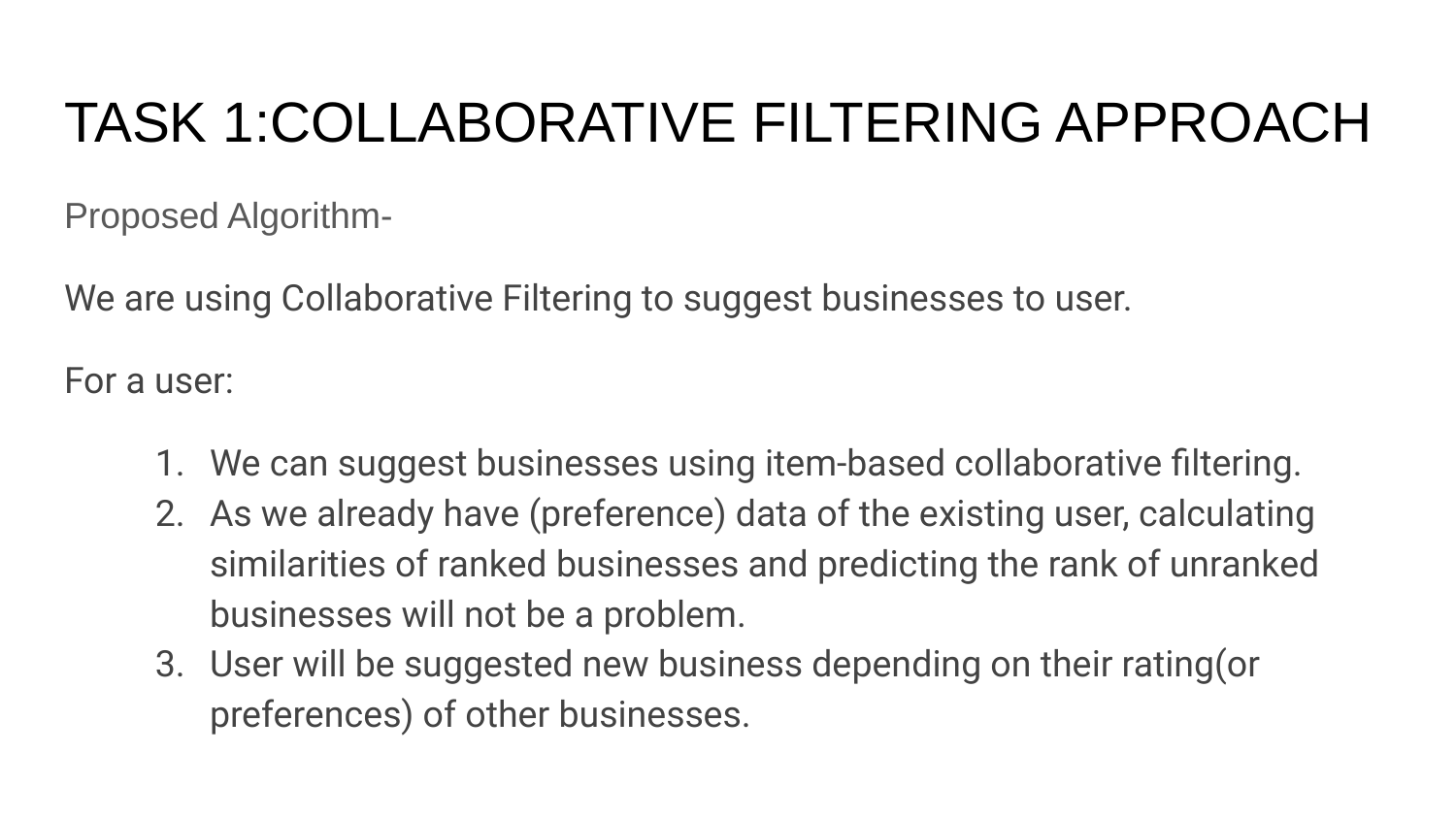

# TASK 1:COLLABORATIVE FILTERING APPROACH
Proposed Algorithm-
We are using Collaborative Filtering to suggest businesses to user.
For a user:
We can suggest businesses using item-based collaborative filtering.
As we already have (preference) data of the existing user, calculating similarities of ranked businesses and predicting the rank of unranked businesses will not be a problem.
User will be suggested new business depending on their rating(or preferences) of other businesses.